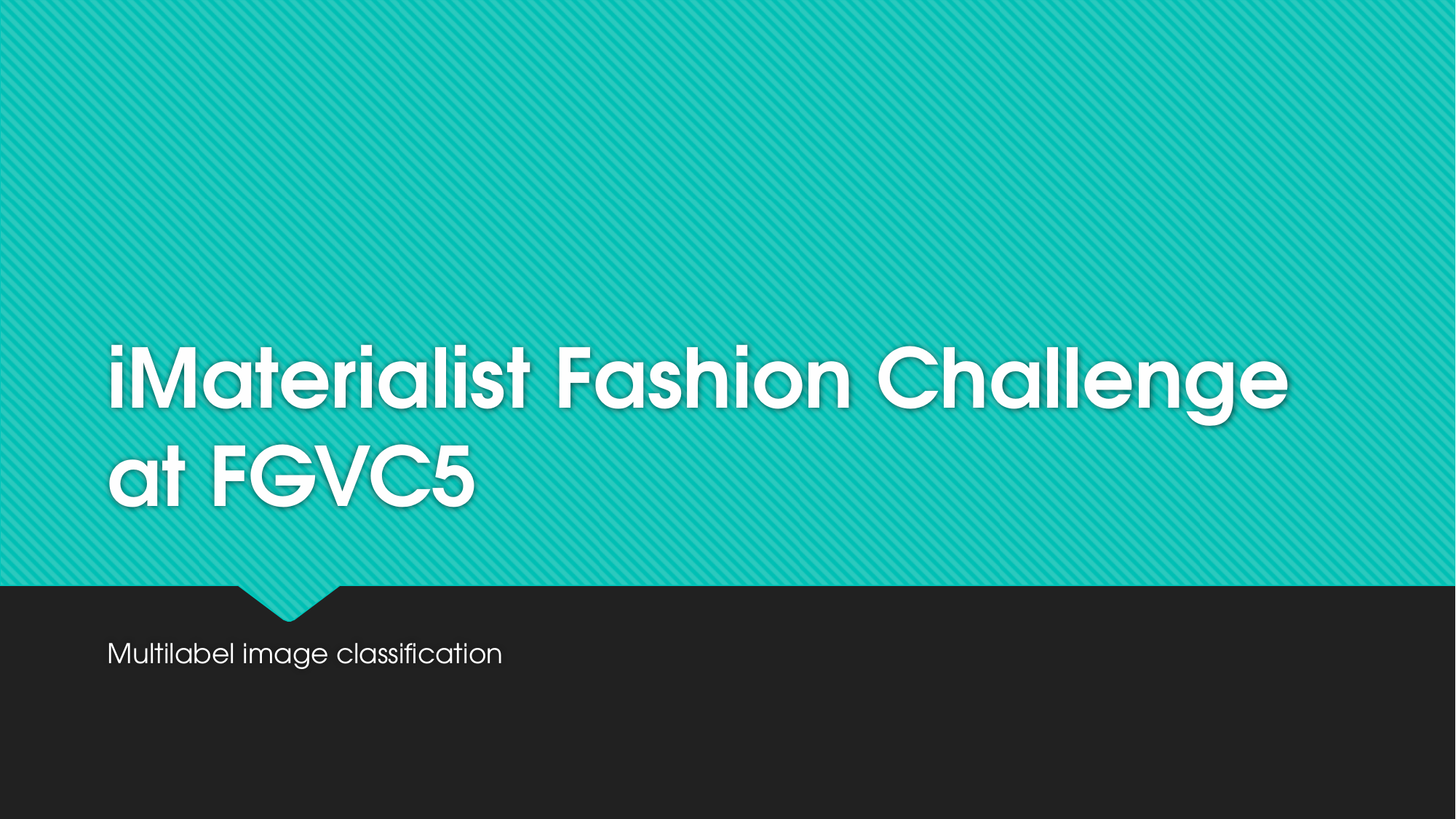

# iMaterialist Fashion Challenge at FGVC5
Multilabel image classification